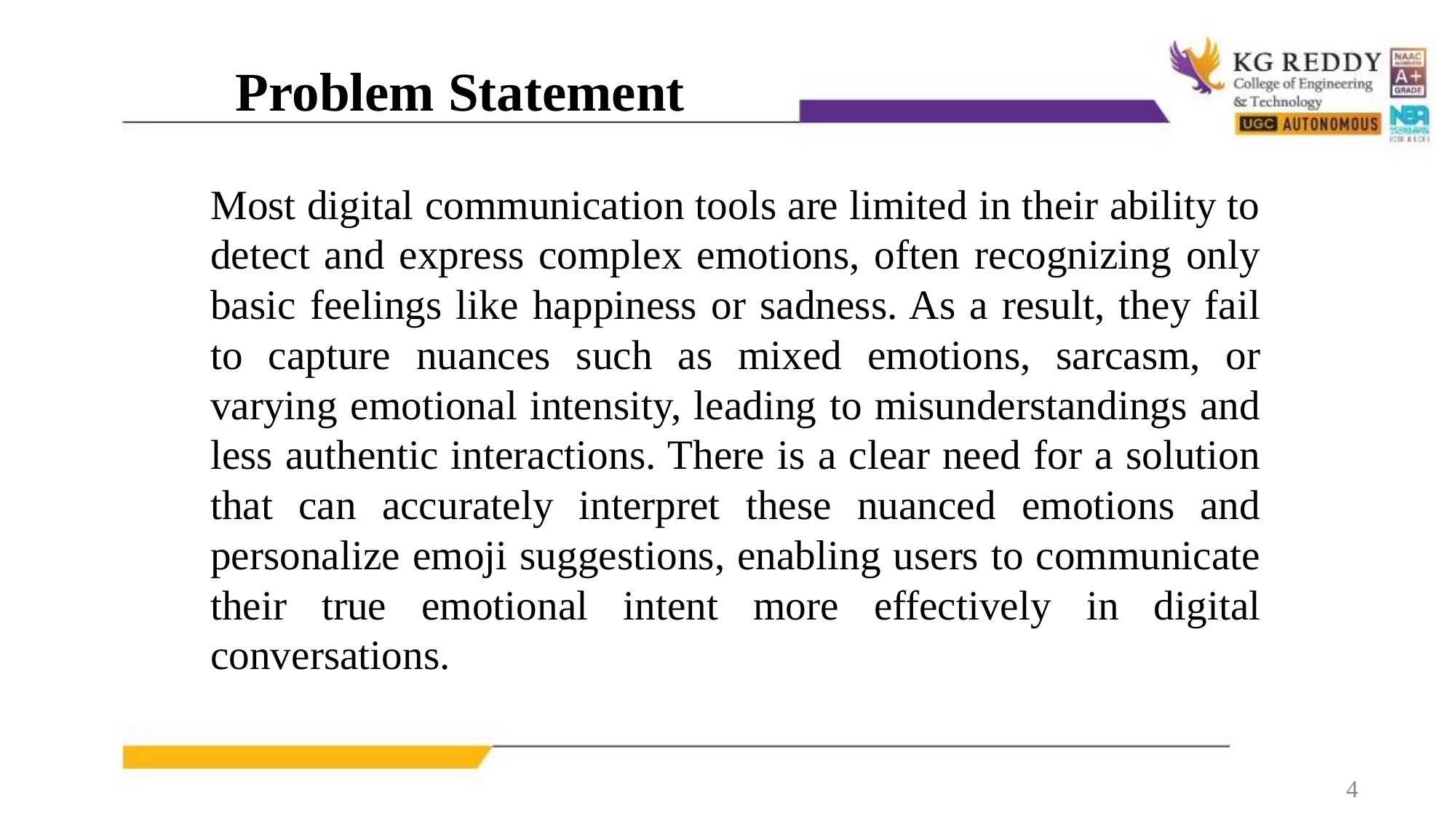

# Problem Statement
Most digital communication tools are limited in their ability to detect and express complex emotions, often recognizing only basic feelings like happiness or sadness. As a result, they fail to capture nuances such as mixed emotions, sarcasm, or varying emotional intensity, leading to misunderstandings and less authentic interactions. There is a clear need for a solution that can accurately interpret these nuanced emotions and personalize emoji suggestions, enabling users to communicate their true emotional intent more effectively in digital conversations.
4